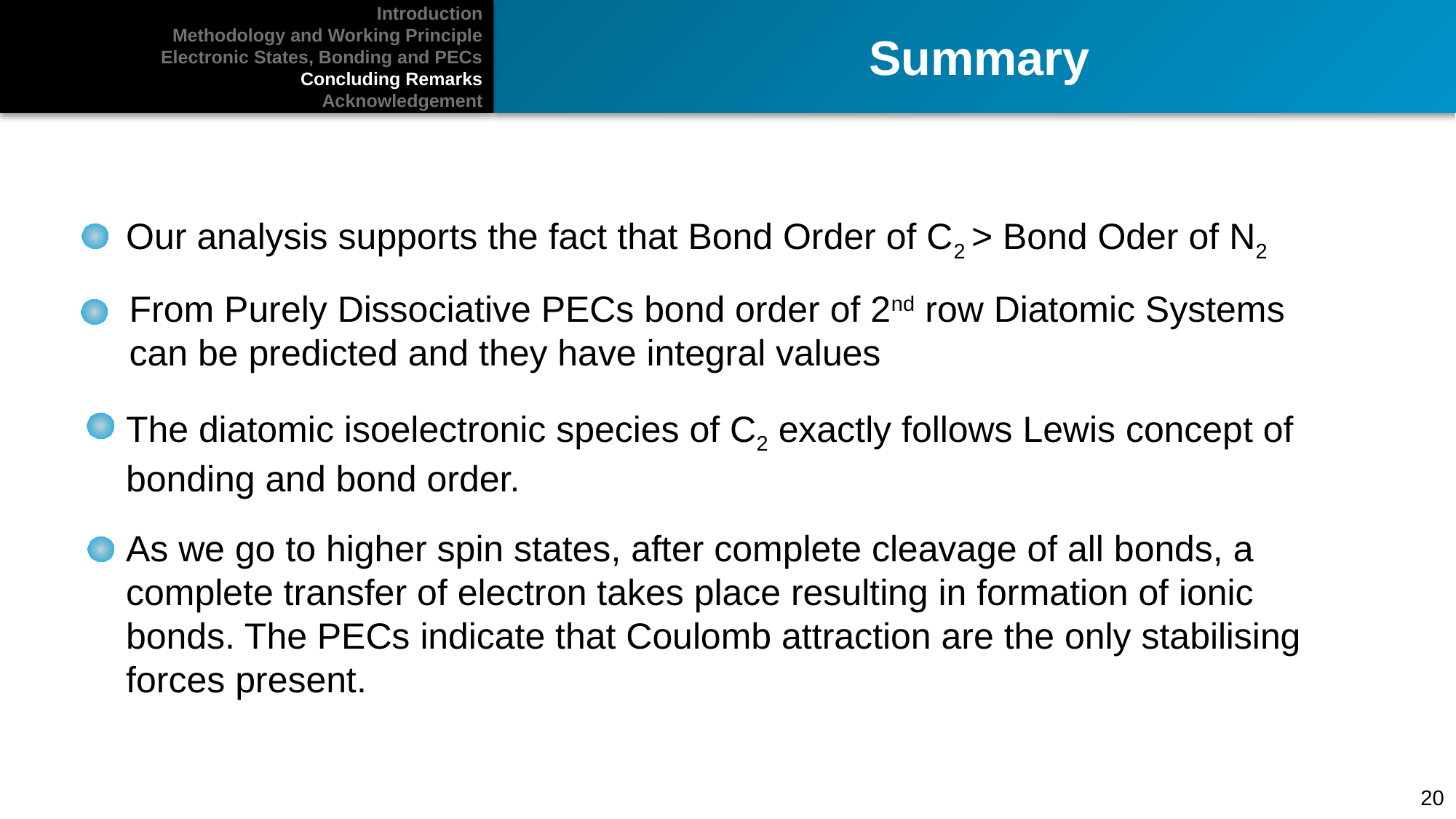

Summary
Introduction
Methodology and Working Principle
Electronic States, Bonding and PECs
Concluding Remarks
Acknowledgement
Our analysis supports the fact that Bond Order of C2 > Bond Oder of N2

 From Purely Dissociative PECs bond order of 2nd row Diatomic Systems
 can be predicted and they have integral values

The diatomic isoelectronic species of C2 exactly follows Lewis concept of bonding and bond order.

As we go to higher spin states, after complete cleavage of all bonds, a complete transfer of electron takes place resulting in formation of ionic bonds. The PECs indicate that Coulomb attraction are the only stabilising forces present.

20